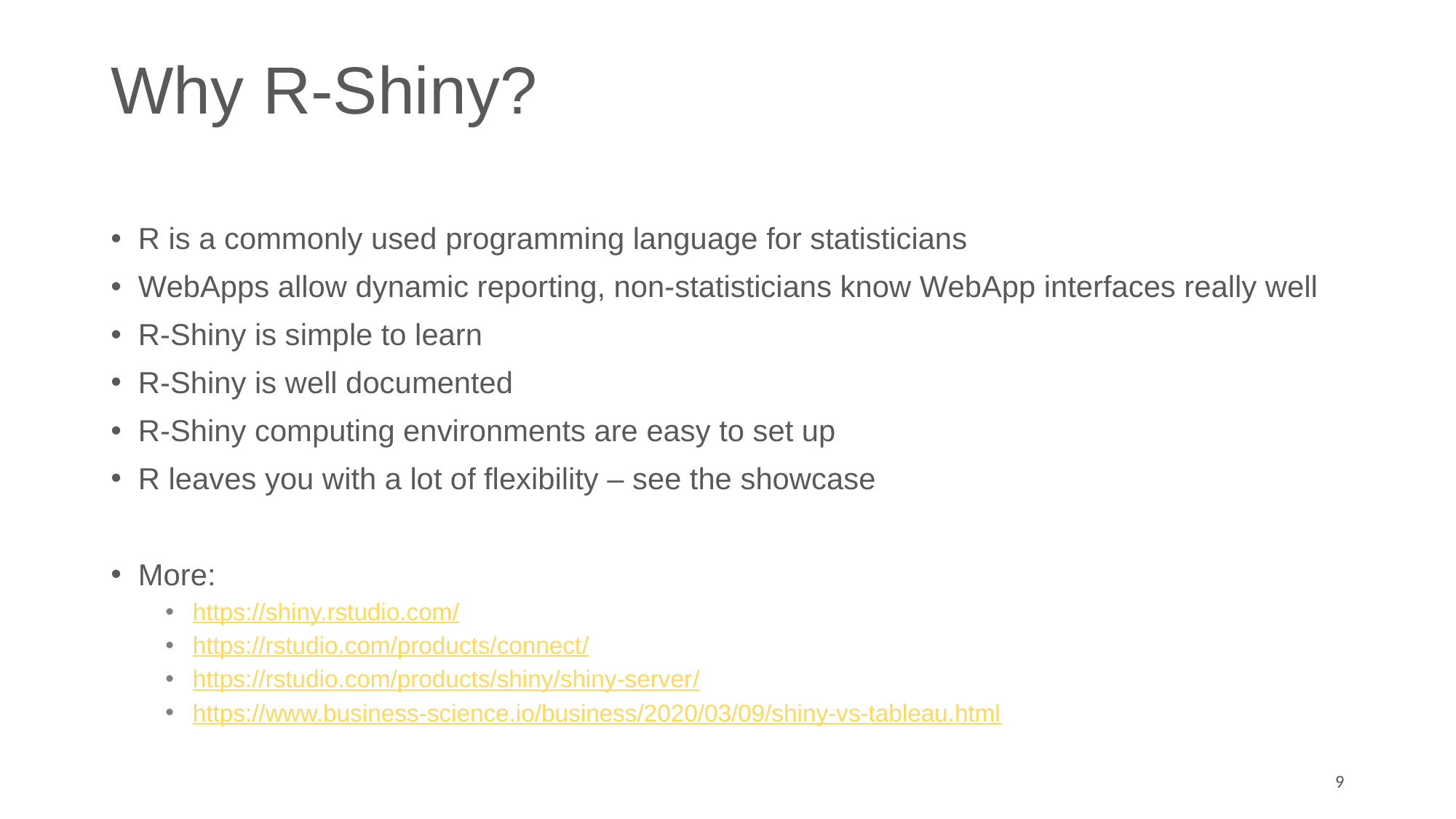

# Why R-Shiny?

R is a commonly used programming language for statisticians
WebApps allow dynamic reporting, non-statisticians know WebApp interfaces really well
R-Shiny is simple to learn
R-Shiny is well documented
R-Shiny computing environments are easy to set up
R leaves you with a lot of flexibility – see the showcase

More:
https://shiny.rstudio.com/
https://rstudio.com/products/connect/
https://rstudio.com/products/shiny/shiny-server/
https://www.business-science.io/business/2020/03/09/shiny-vs-tableau.html

9